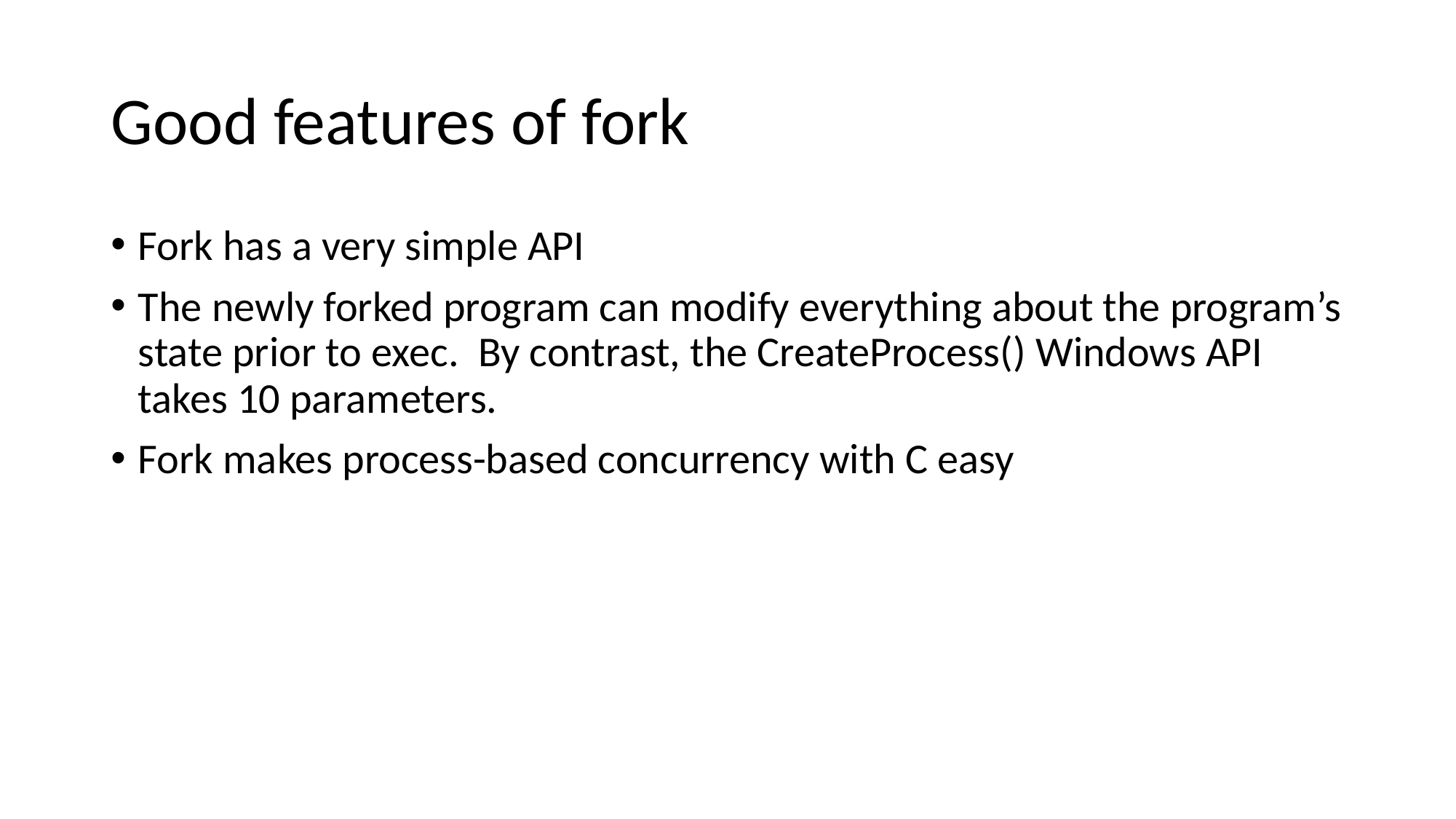

# Good features of fork
Fork has a very simple API
The newly forked program can modify everything about the program’s state prior to exec.  By contrast, the CreateProcess() Windows API takes 10 parameters.
Fork makes process-based concurrency with C easy